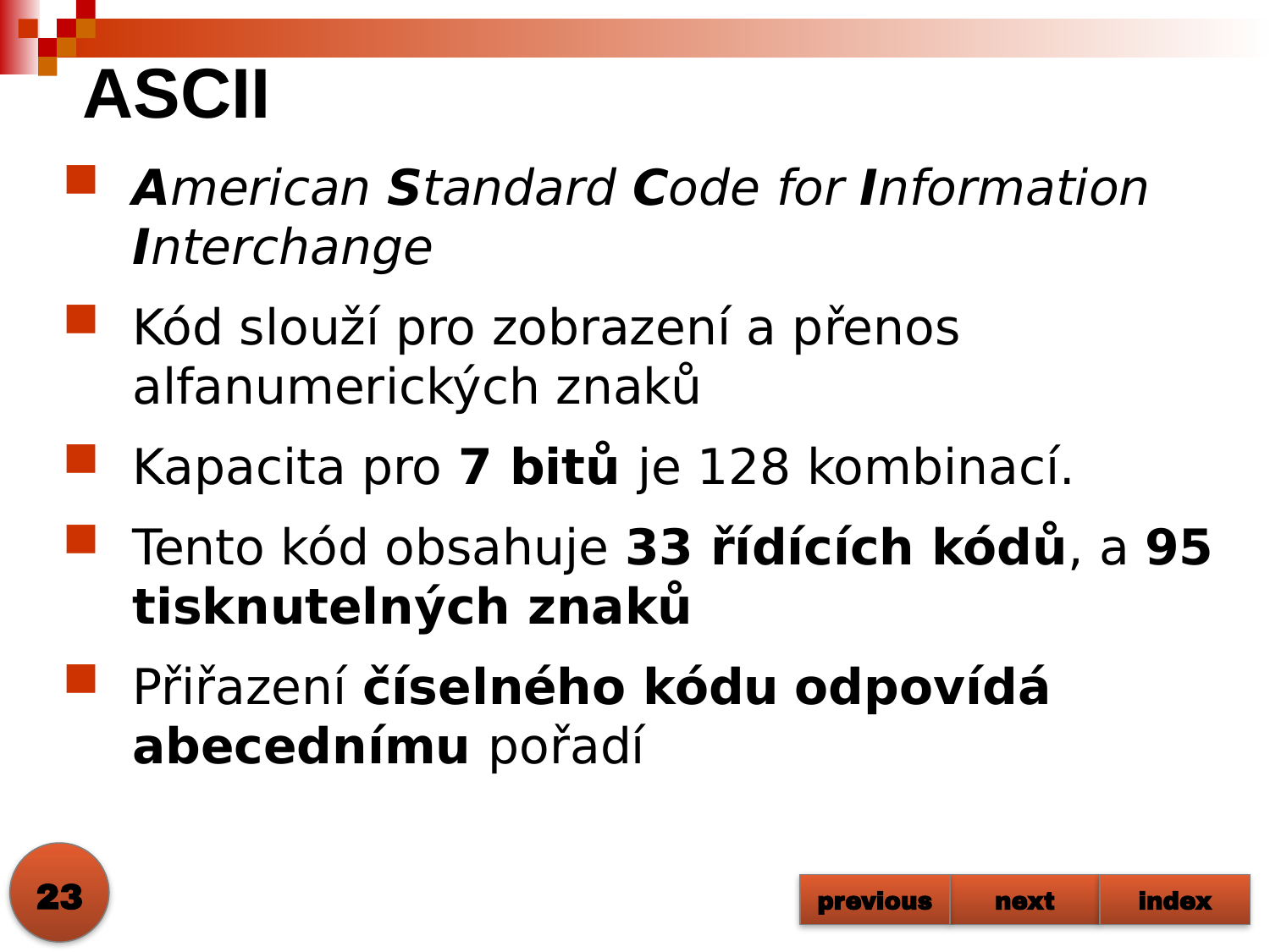

# ASCII
American Standard Code for Information Interchange
Kód slouží pro zobrazení a přenos alfanumerických znaků
Kapacita pro 7 bitů je 128 kombinací.
Tento kód obsahuje 33 řídících kódů, a 95 tisknutelných znaků
Přiřazení číselného kódu odpovídá abecednímu pořadí

23
previous
next
index